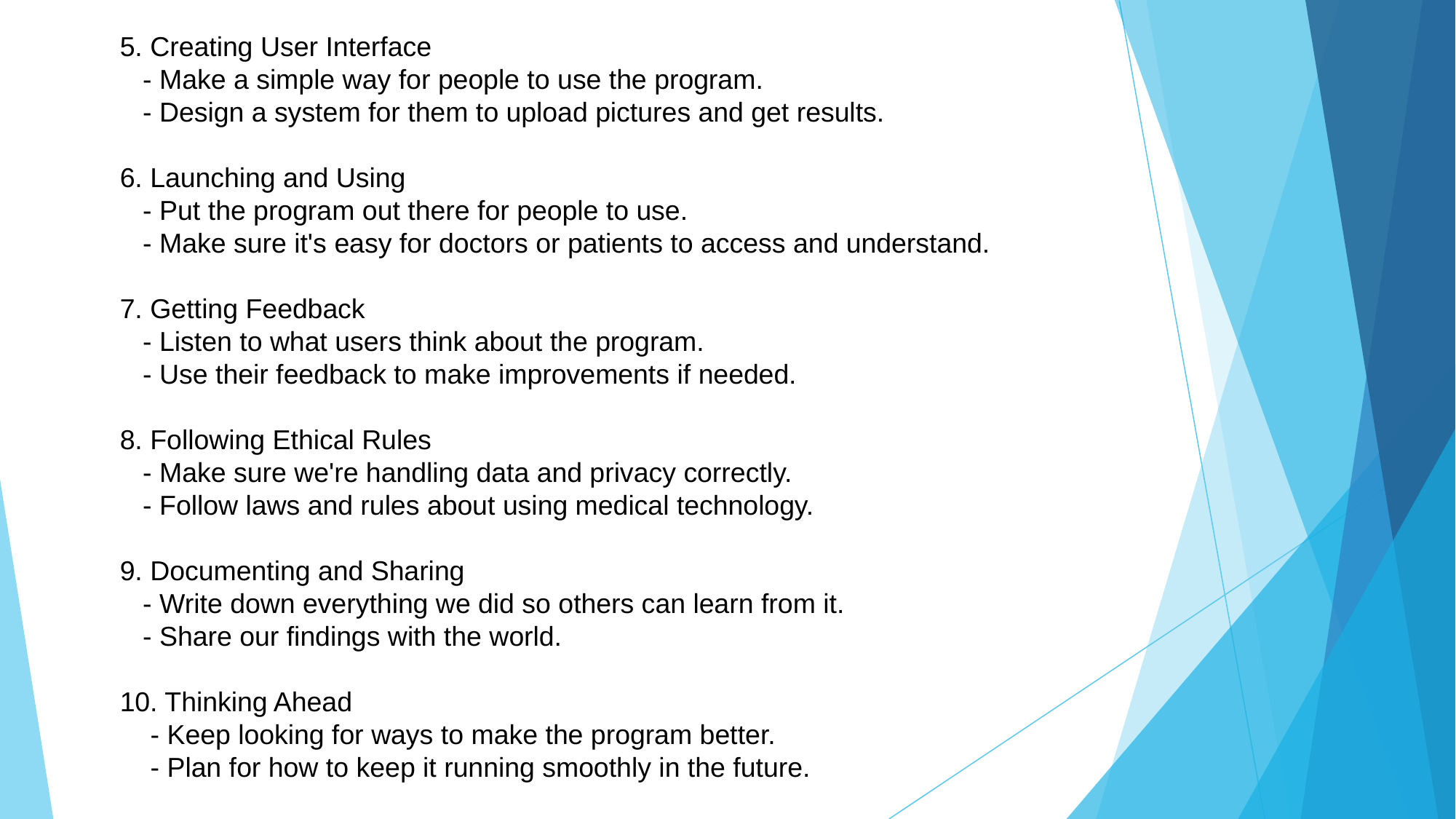

5. Creating User Interface
   - Make a simple way for people to use the program.
   - Design a system for them to upload pictures and get results.

6. Launching and Using
   - Put the program out there for people to use.
   - Make sure it's easy for doctors or patients to access and understand.

7. Getting Feedback
   - Listen to what users think about the program.
   - Use their feedback to make improvements if needed.

8. Following Ethical Rules
   - Make sure we're handling data and privacy correctly.
   - Follow laws and rules about using medical technology.

9. Documenting and Sharing
   - Write down everything we did so others can learn from it.
   - Share our findings with the world.

10. Thinking Ahead
    - Keep looking for ways to make the program better.
    - Plan for how to keep it running smoothly in the future.